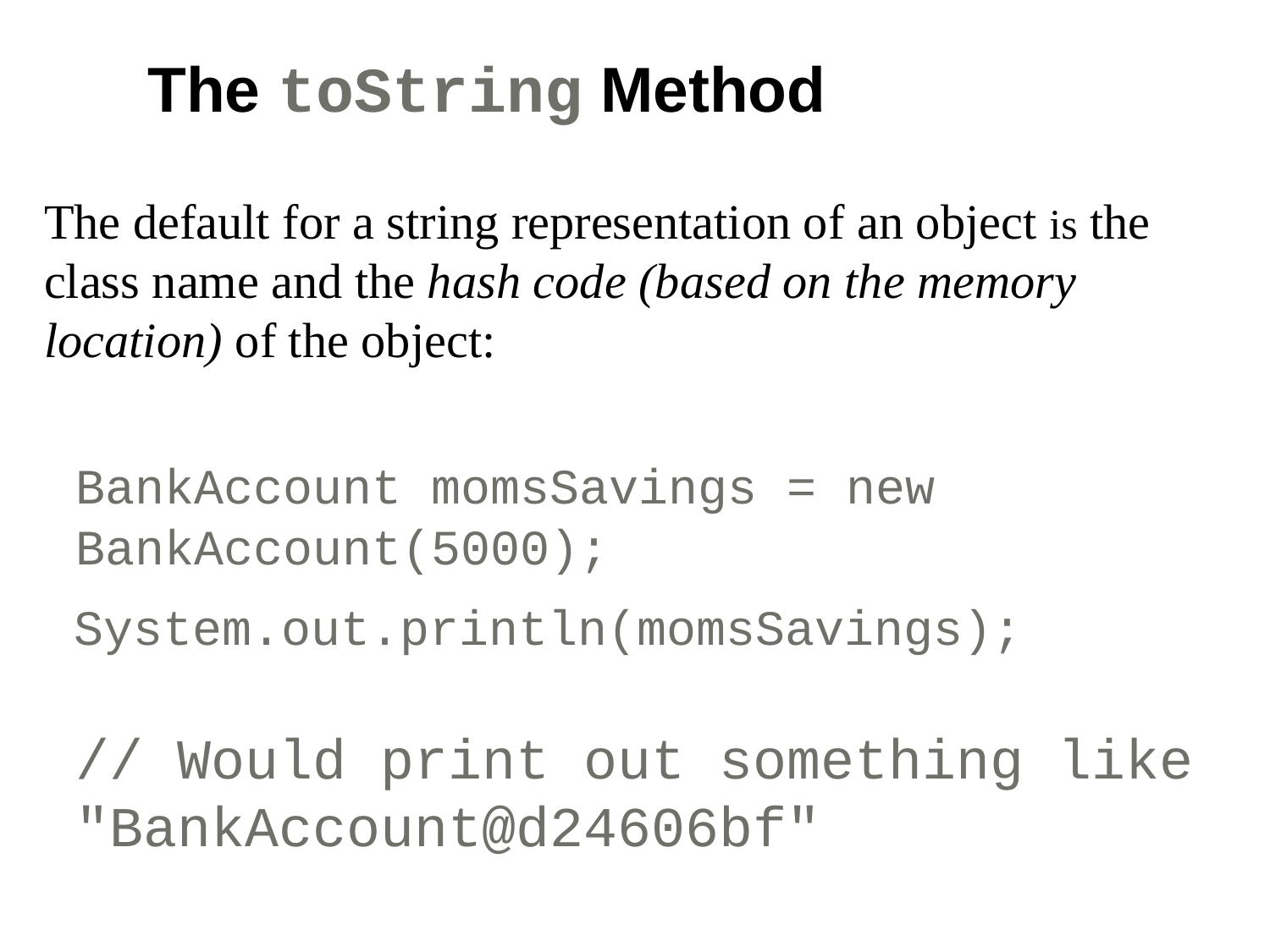

The toString Method
The default for a string representation of an object is the  class name and the hash code (based on the memory location) of the object:

	BankAccount momsSavings = new BankAccount(5000);
 System.out.println(momsSavings);

	// Would print out something like "BankAccount@d24606bf"